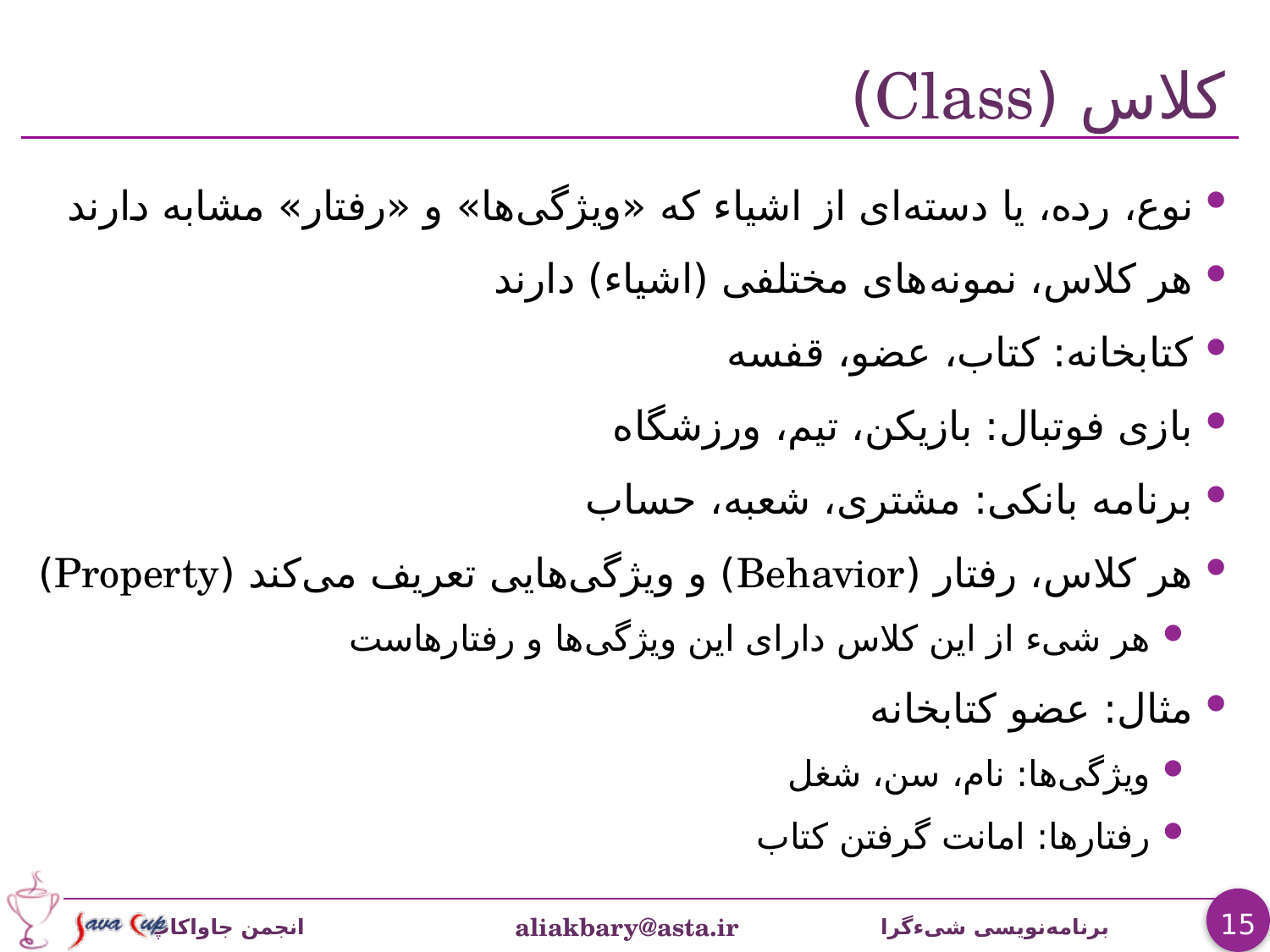

# کلاس (Class)
نوع، رده، یا دسته‌ای از اشیاء که «ویژگی‌ها» و «رفتار» مشابه دارند
هر کلاس، نمونه‌های مختلفی (اشیاء) دارند
کتابخانه: کتاب، عضو، قفسه
بازی فوتبال: بازیکن، تیم، ورزشگاه
برنامه بانکی: مشتری، شعبه، حساب
هر کلاس، رفتار (Behavior) و ويژگی‌هایی تعريف می‌کند (Property)
هر شیء از این کلاس دارای این ويژگی‌ها و رفتارهاست
مثال: عضو کتابخانه
ويژگی‌ها: نام، سن، شغل
رفتارها: امانت گرفتن کتاب